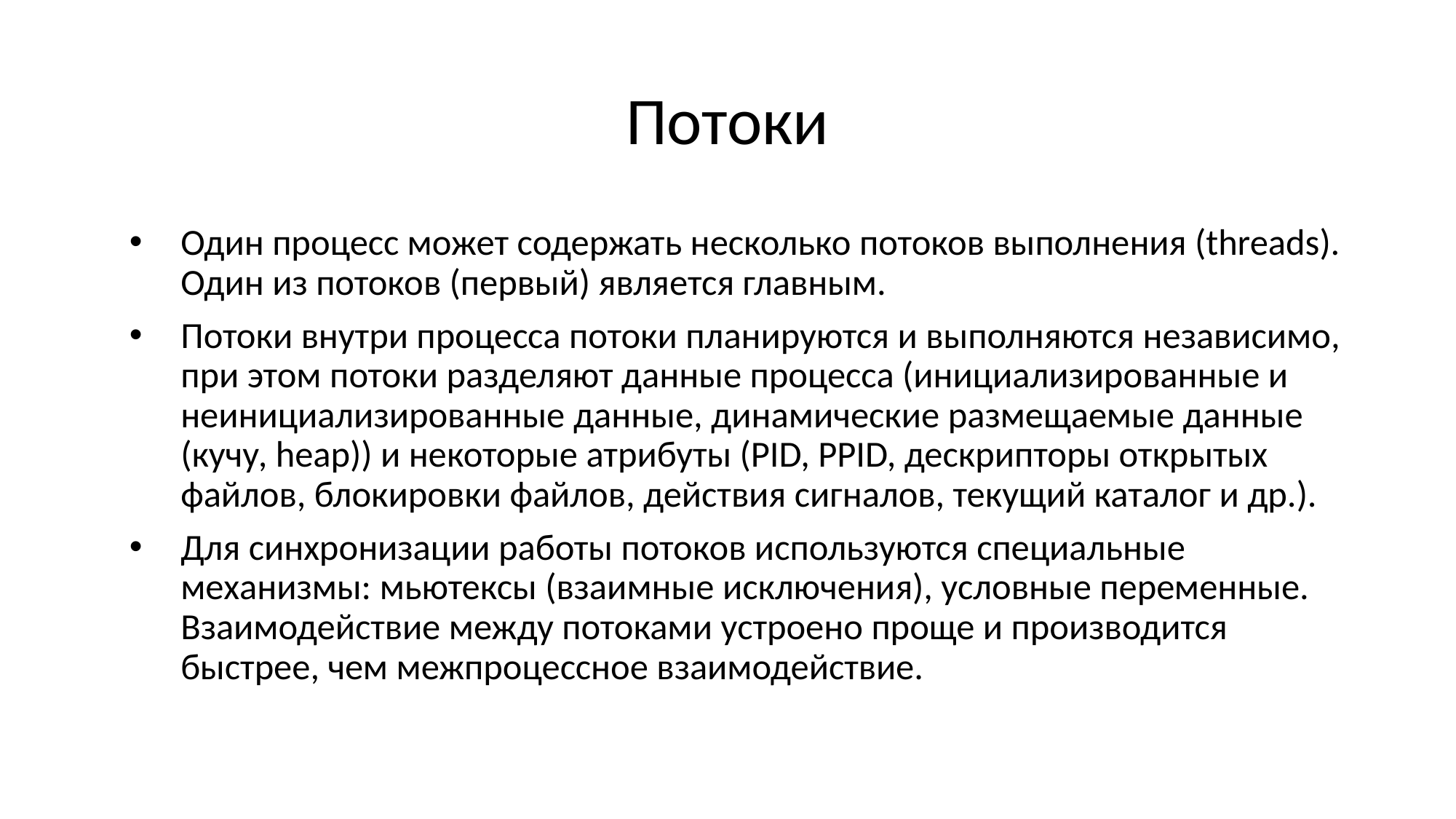

# Потоки
Один процесс может содержать несколько потоков выполнения (threads). Один из потоков (первый) является главным.
Потоки внутри процесса потоки планируются и выполняются независимо, при этом потоки разделяют данные процесса (инициализированные и неинициализированные данные, динамические размещаемые данные (кучу, heap)) и некоторые атрибуты (PID, PPID, дескрипторы открытых файлов, блокировки файлов, действия сигналов, текущий каталог и др.).
Для синхронизации работы потоков используются специальные механизмы: мьютексы (взаимные исключения), условные переменные. Взаимодействие между потоками устроено проще и производится быстрее, чем межпроцессное взаимодействие.